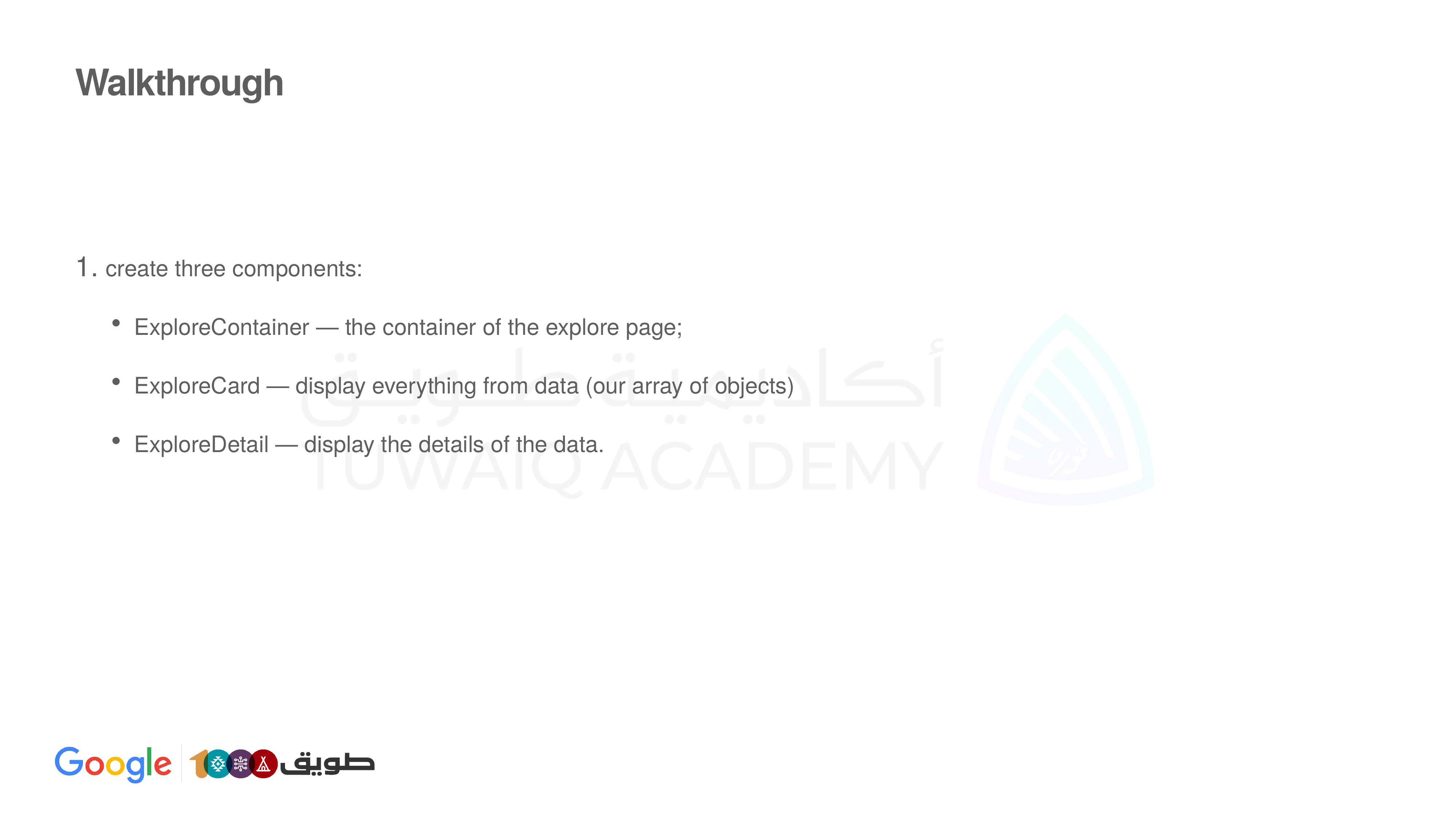

# Walkthrough

create three components:
ExploreContainer — the container of the explore page;
ExploreCard — display everything from data (our array of objects)
ExploreDetail — display the details of the data.